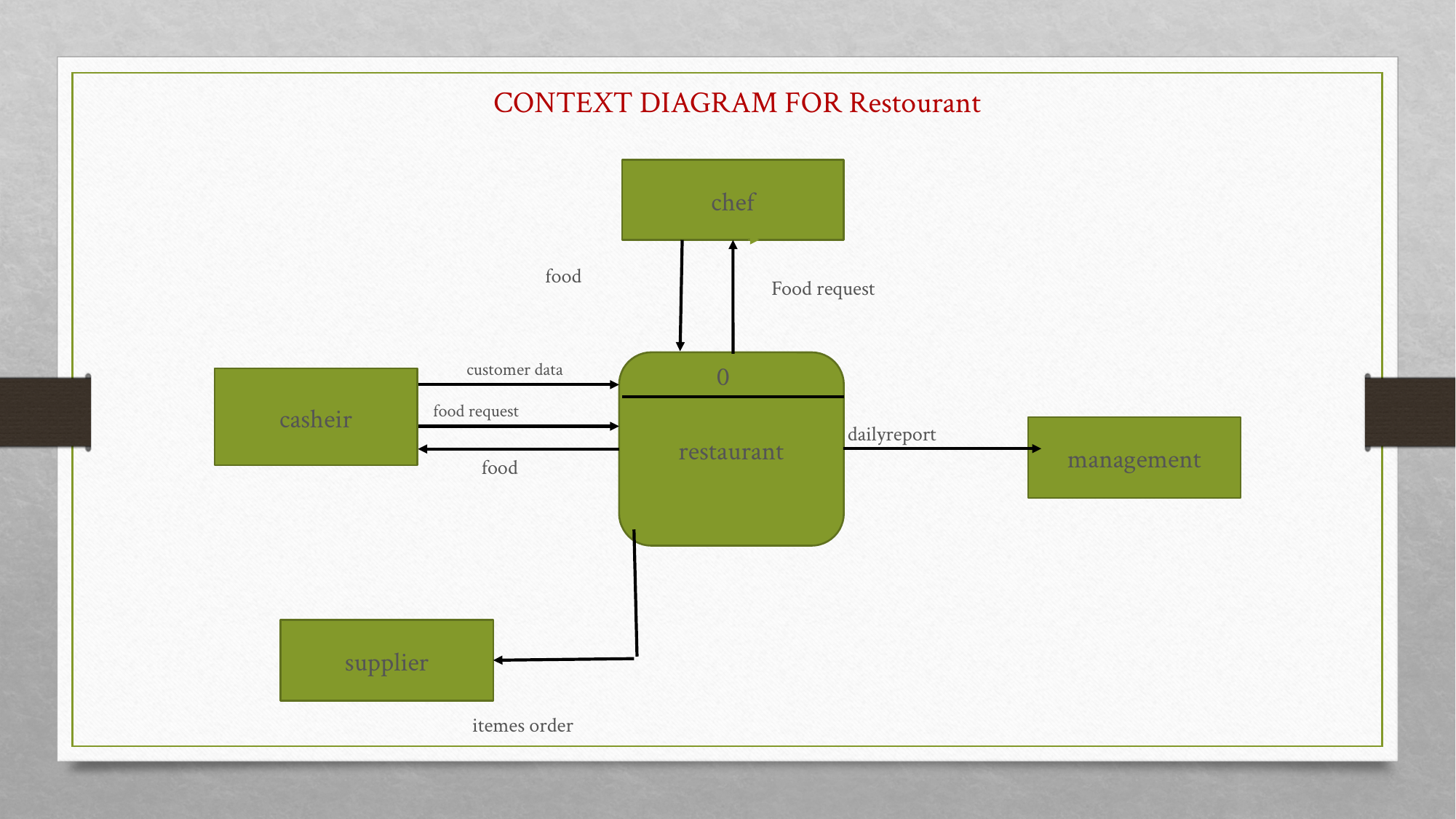

CONTEXT DIAGRAM FOR Restourant

chef
food
Food request
restaurant
customer data
0
casheir
food request
dailyreport
management
food
supplier
itemes order